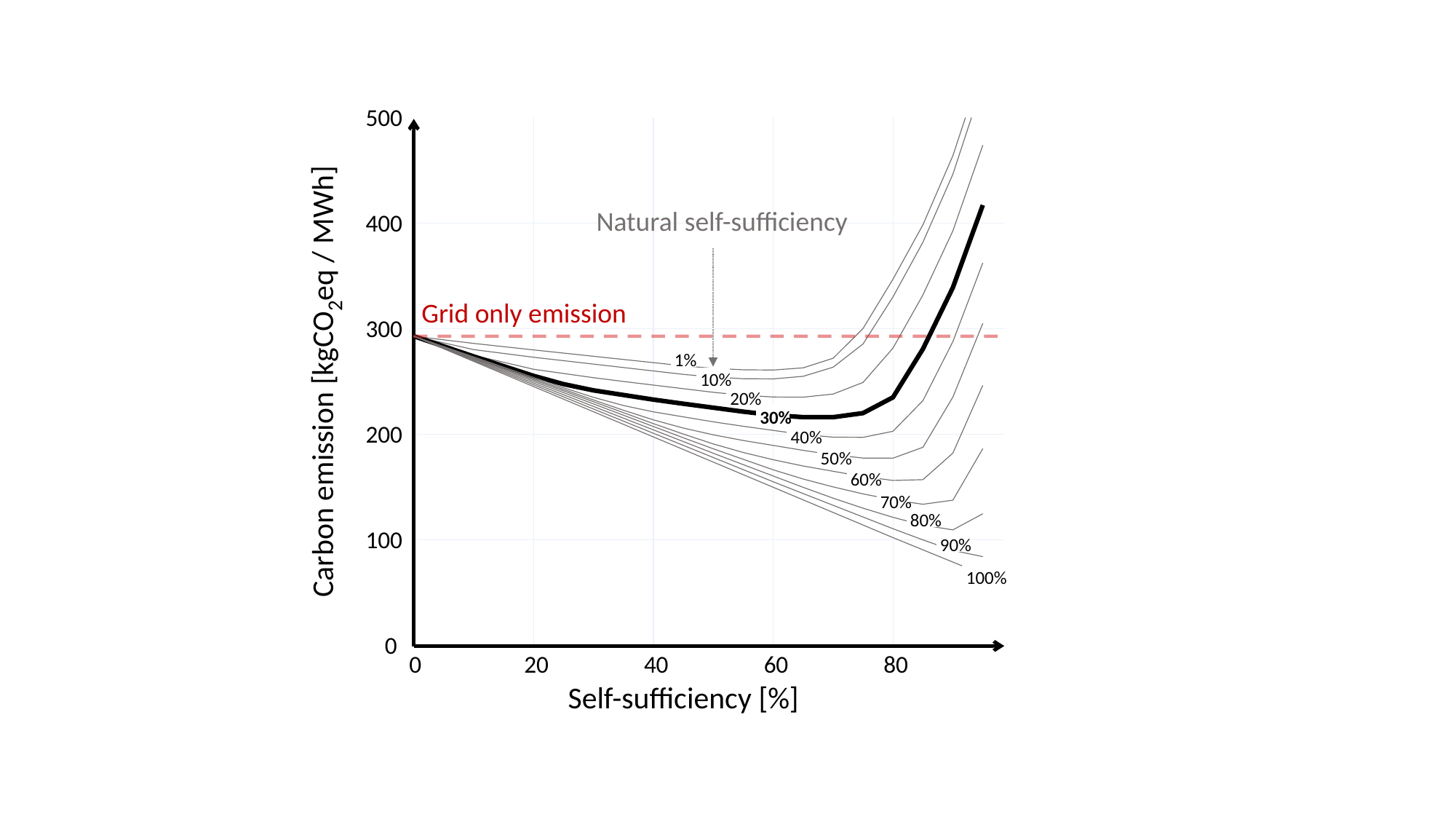

500
400
300
200
100
0

Natural self-sufficiency
Grid only emission

1%

Carbon emission [kgCO​2eq / MWh]
10%

20%

30%

40%

50%

60%

70%

80%

90%

100%

0
20
40
60
80

Self-sufficiency [%]